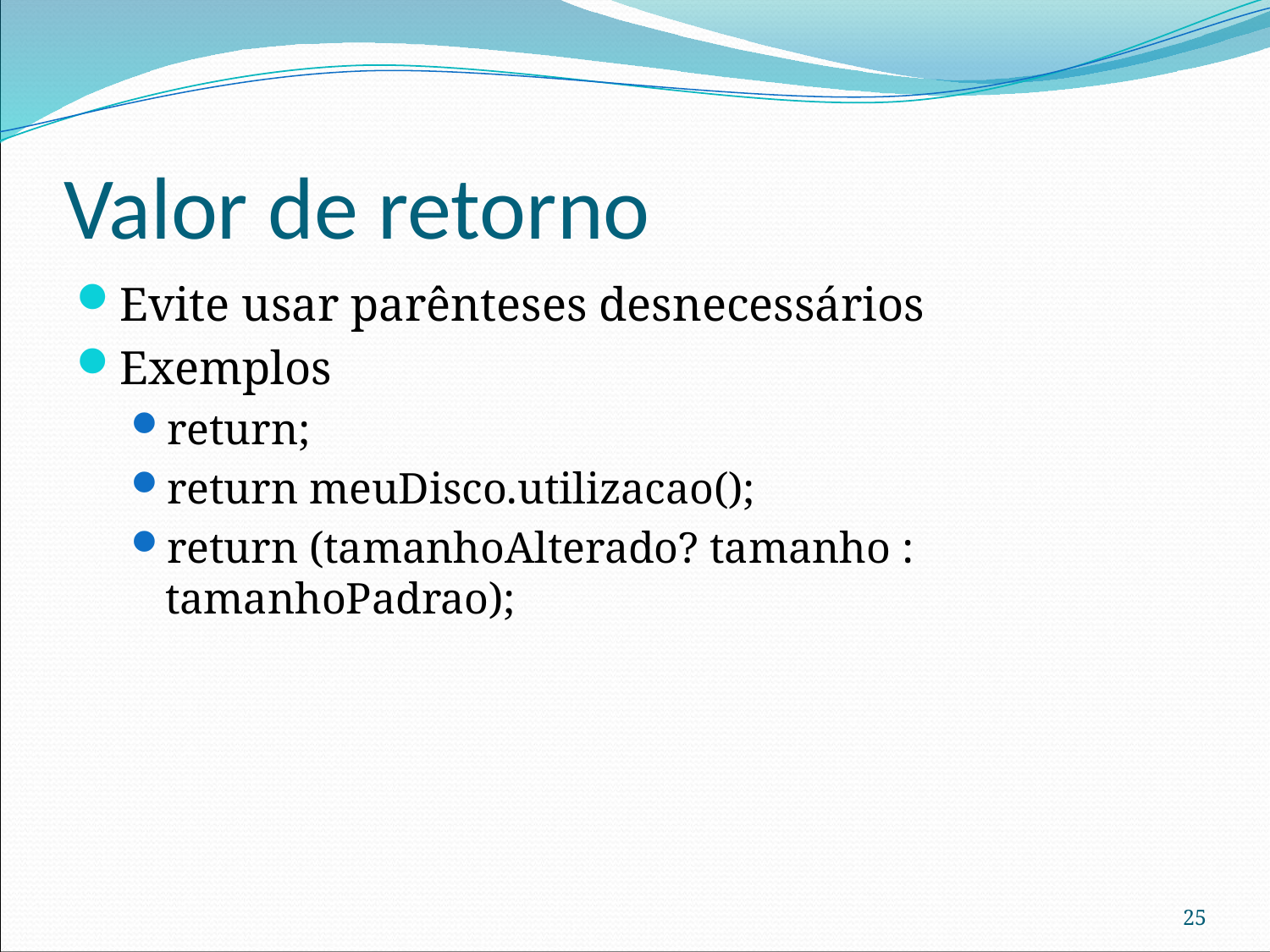

# Valor de retorno
Evite usar parênteses desnecessários
Exemplos
return;
return meuDisco.utilizacao();
return (tamanhoAlterado? tamanho : tamanhoPadrao);

25